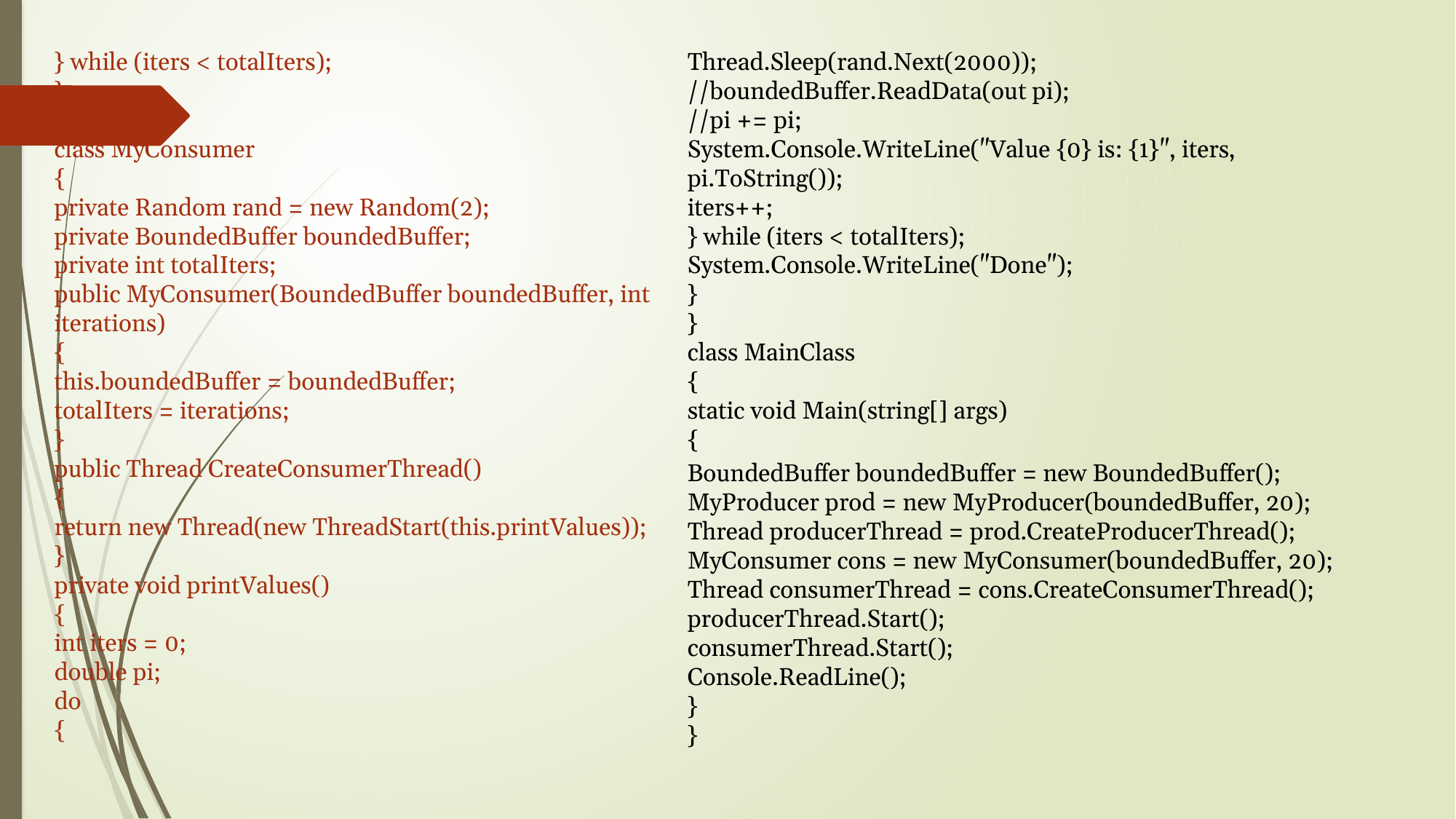

} while (iters < totalIters);
}
}
class MyConsumer
{
private Random rand = new Random(2);
private BoundedBuffer boundedBuffer;
private int totalIters;
public MyConsumer(BoundedBuffer boundedBuffer, int iterations)
{
this.boundedBuffer = boundedBuffer;
totalIters = iterations;
}
public Thread CreateConsumerThread()
{
return new Thread(new ThreadStart(this.printValues));
}
private void printValues()
{
int iters = 0;
double pi;
do
{
Thread.Sleep(rand.Next(2000));
//boundedBuffer.ReadData(out pi);
//pi += pi;
System.Console.WriteLine("Value {0} is: {1}", iters, pi.ToString());
iters++;
} while (iters < totalIters);
System.Console.WriteLine("Done");
}
}
class MainClass
{
static void Main(string[] args)
{
BoundedBuffer boundedBuffer = new BoundedBuffer();
MyProducer prod = new MyProducer(boundedBuffer, 20);
Thread producerThread = prod.CreateProducerThread();
MyConsumer cons = new MyConsumer(boundedBuffer, 20);
Thread consumerThread = cons.CreateConsumerThread();
producerThread.Start();
consumerThread.Start();
Console.ReadLine();
}
}